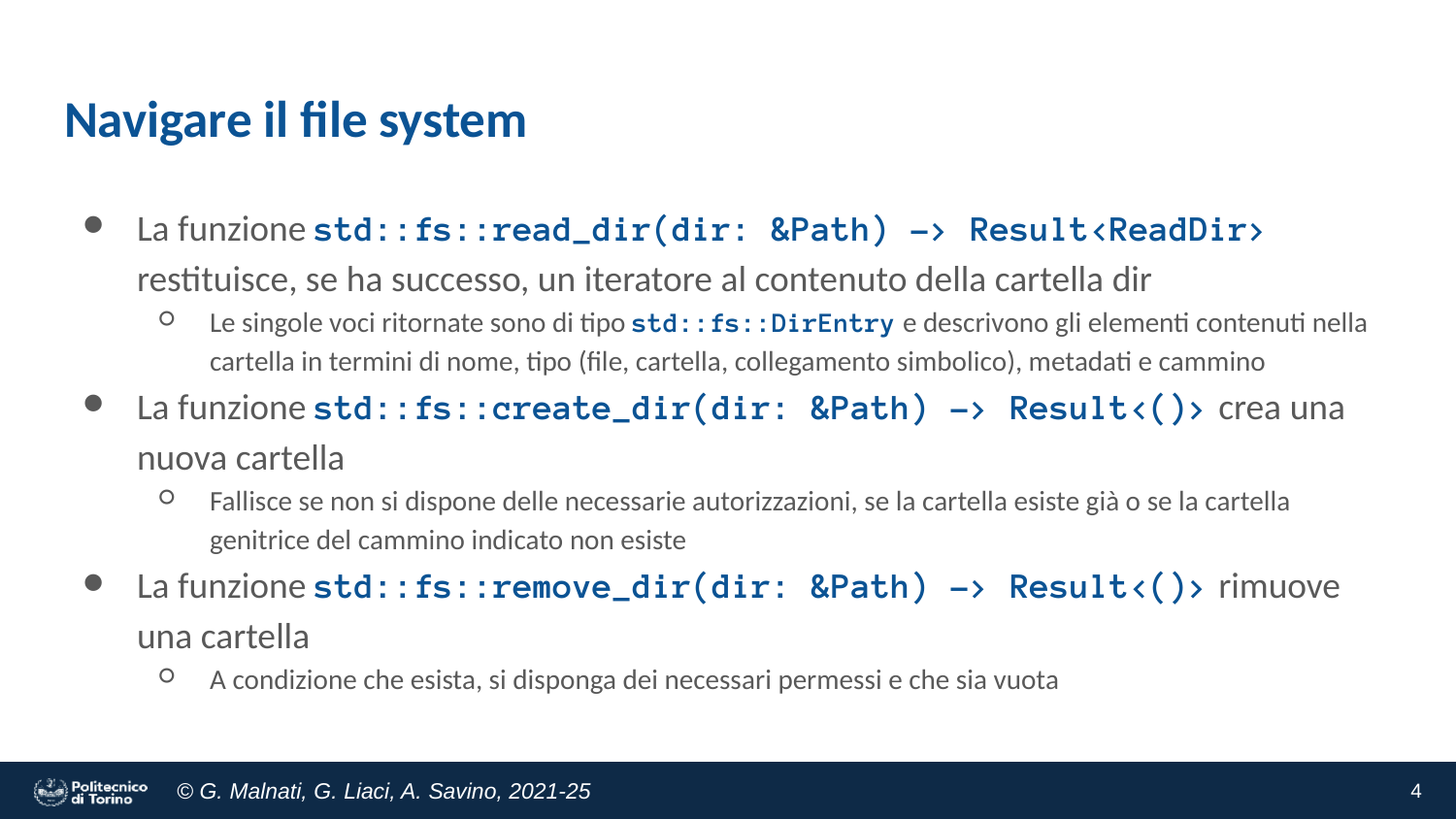

# Navigare il file system
La funzione std::fs::read_dir(dir: &Path) -> Result<ReadDir> restituisce, se ha successo, un iteratore al contenuto della cartella dir
Le singole voci ritornate sono di tipo std::fs::DirEntry e descrivono gli elementi contenuti nella cartella in termini di nome, tipo (file, cartella, collegamento simbolico), metadati e cammino
La funzione std::fs::create_dir(dir: &Path) -> Result<()> crea una nuova cartella
Fallisce se non si dispone delle necessarie autorizzazioni, se la cartella esiste già o se la cartella genitrice del cammino indicato non esiste
La funzione std::fs::remove_dir(dir: &Path) -> Result<()> rimuove una cartella
A condizione che esista, si disponga dei necessari permessi e che sia vuota
4